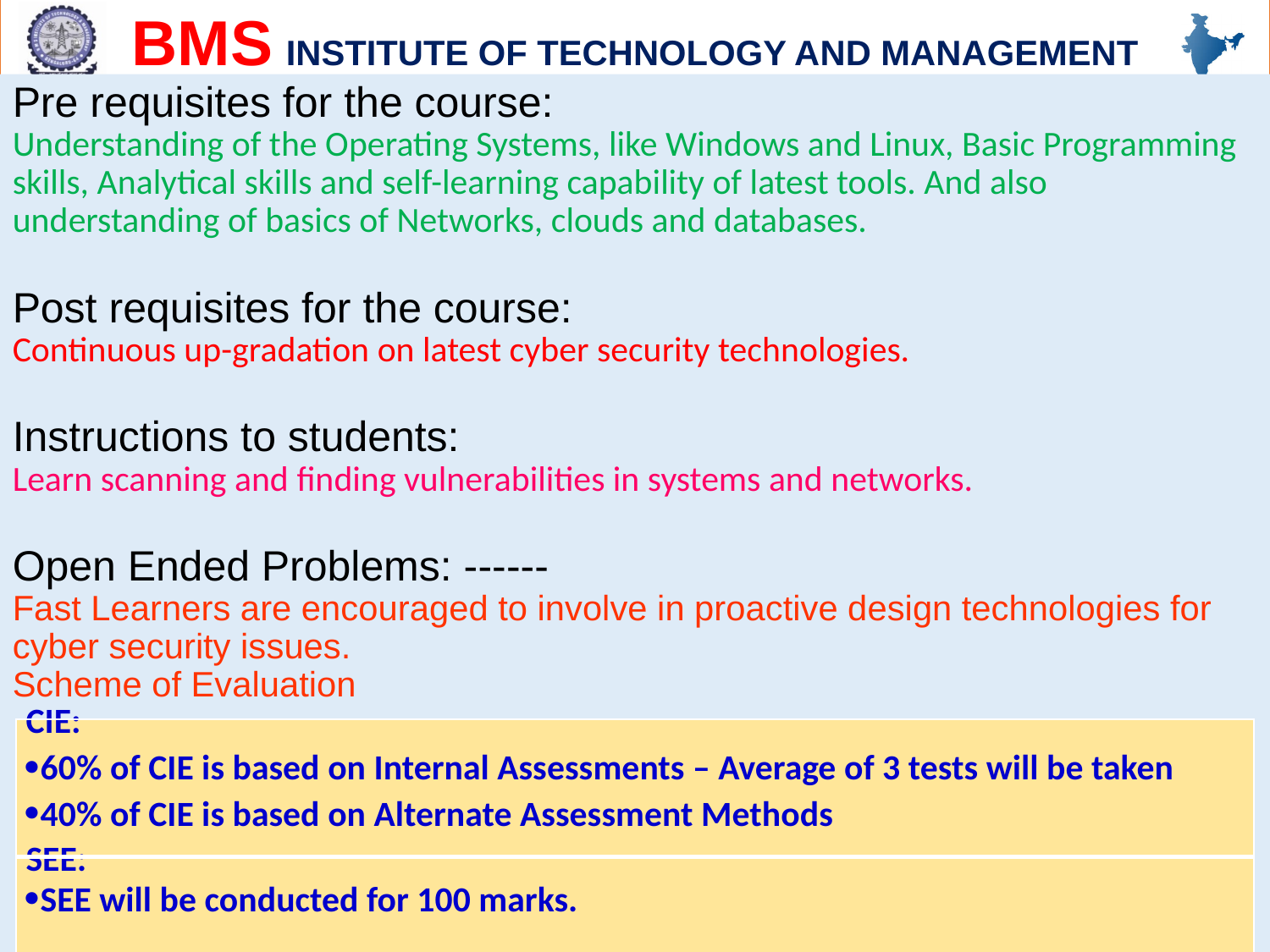

# Pre requisites for the course: Understanding of the Operating Systems, like Windows and Linux, Basic Programming skills, Analytical skills and self-learning capability of latest tools. And also understanding of basics of Networks, clouds and databases.   Post requisites for the course: Continuous up-gradation on latest cyber security technologies.   Instructions to students: Learn scanning and finding vulnerabilities in systems and networks.   Open Ended Problems: ------ Fast Learners are encouraged to involve in proactive design technologies for cyber security issues. Scheme of Evaluation
| CIE: 60% of CIE is based on Internal Assessments – Average of 3 tests will be taken 40% of CIE is based on Alternate Assessment Methods |
| --- |
| SEE: SEE will be conducted for 100 marks. |
12/13/2023
5